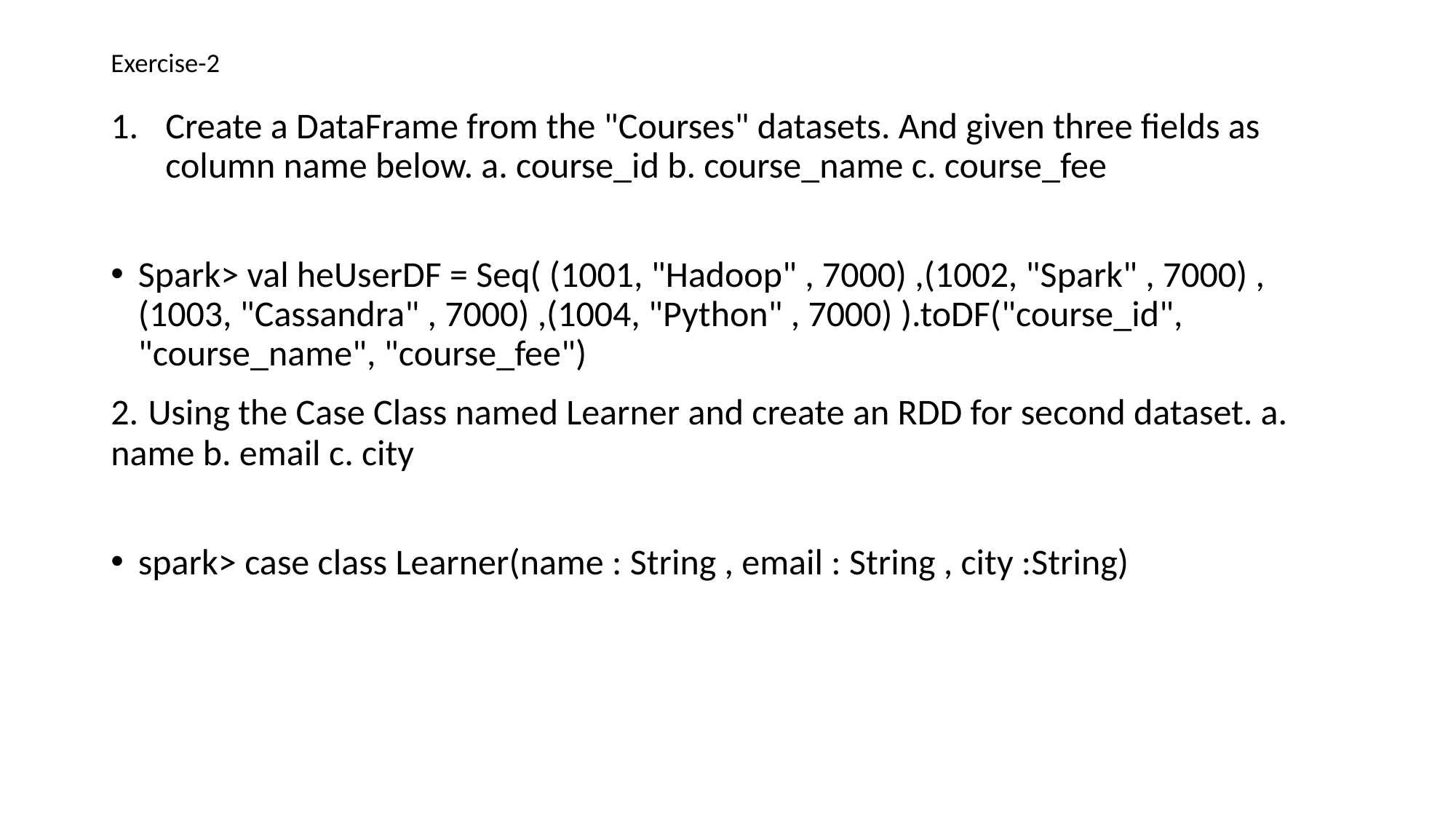

# Exercise-2
Create a DataFrame from the "Courses" datasets. And given three fields as column name below. a. course_id b. course_name c. course_fee

Spark> val heUserDF = Seq( (1001, "Hadoop" , 7000) ,(1002, "Spark" , 7000) ,(1003, "Cassandra" , 7000) ,(1004, "Python" , 7000) ).toDF("course_id", "course_name", "course_fee")
2. Using the Case Class named Learner and create an RDD for second dataset. a. name b. email c. city

spark> case class Learner(name : String , email : String , city :String)